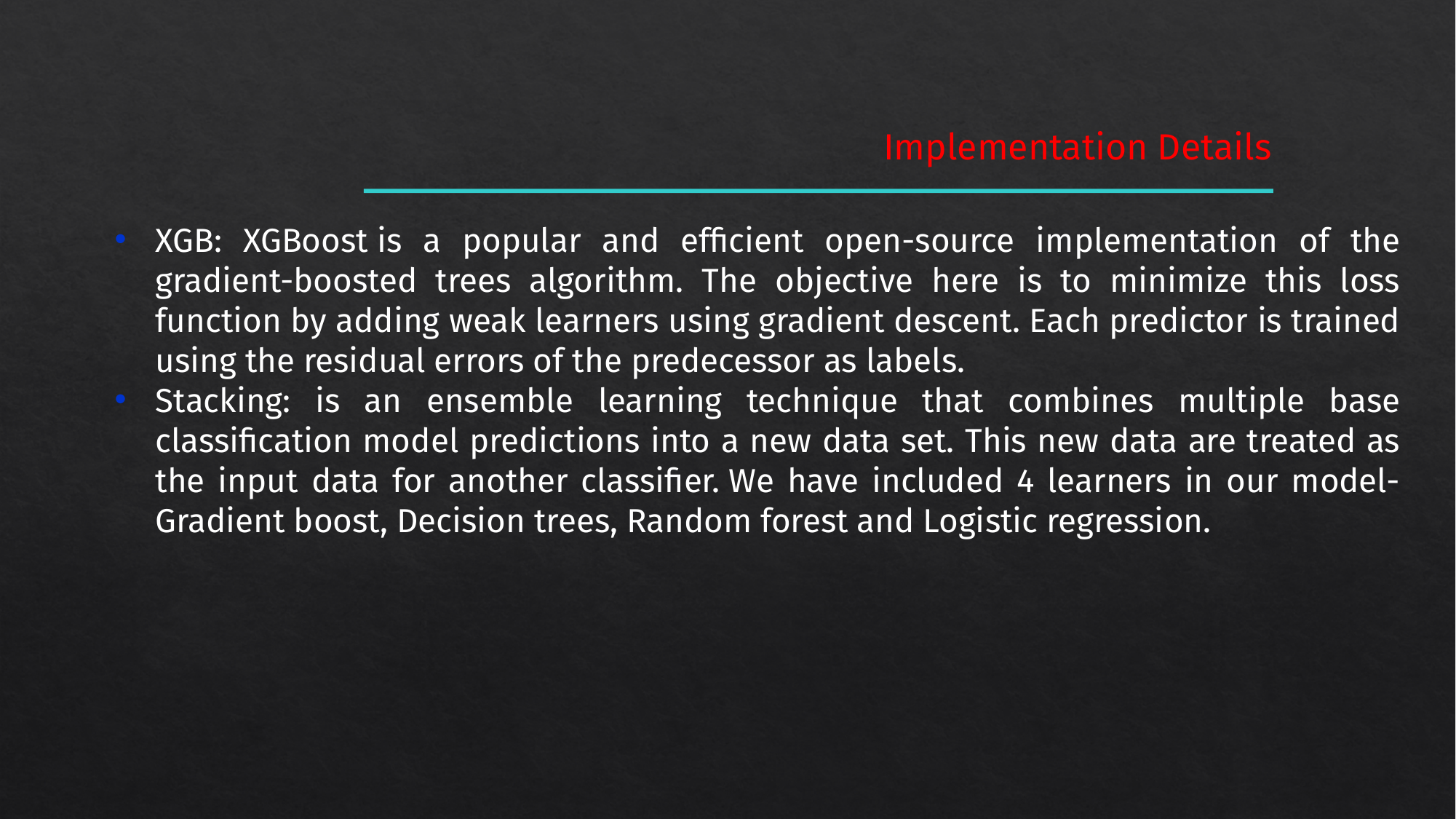

Implementation Details

XGB: XGBoost is a popular and efficient open-source implementation of the gradient-boosted trees algorithm. The objective here is to minimize this loss function by adding weak learners using gradient descent. Each predictor is trained using the residual errors of the predecessor as labels.
Stacking: is an ensemble learning technique that combines multiple base classification model predictions into a new data set. This new data are treated as the input data for another classifier. We have included 4 learners in our model- Gradient boost, Decision trees, Random forest and Logistic regression.